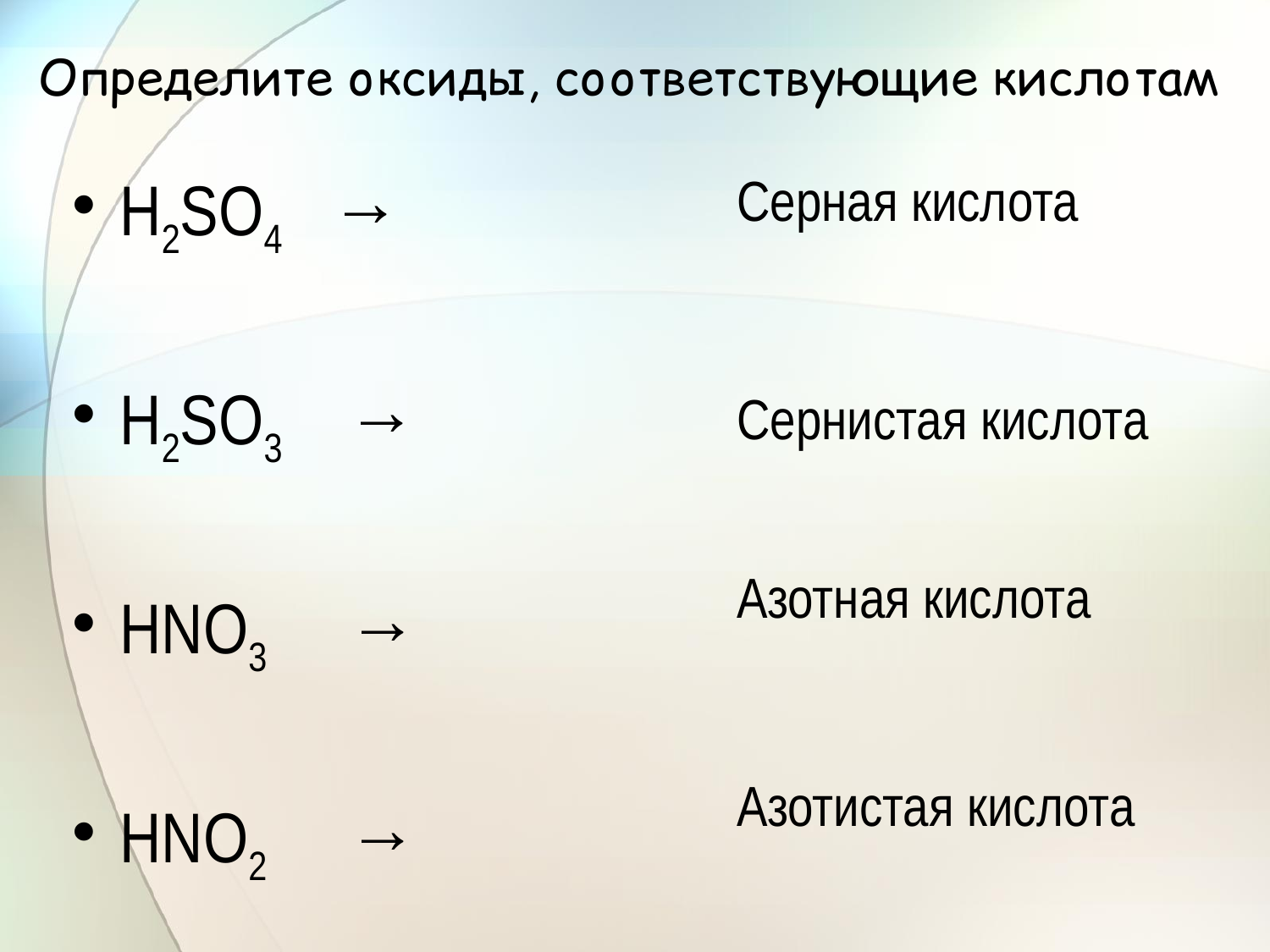

# Определите оксиды, соответствующие кислотам
Н2SО4   →

Н2SО3    →

НNО3     →

НNО2     →
Серная кислота
Сернистая кислота
Азотная кислота
Азотистая кислота